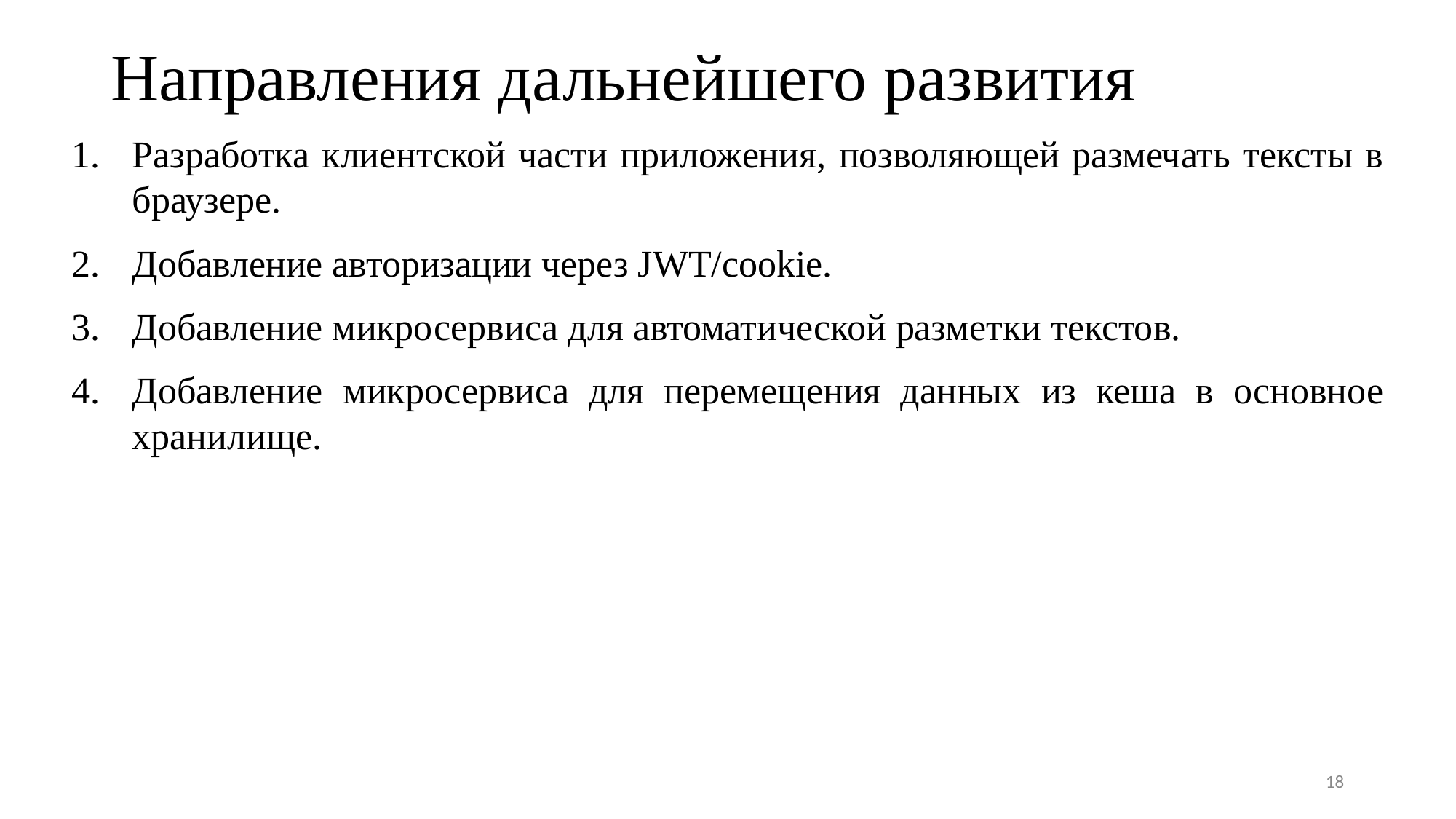

# Направления дальнейшего развития
Разработка клиентской части приложения, позволяющей размечать тексты в браузере.
Добавление авторизации через JWT/cookie.
Добавление микросервиса для автоматической разметки текстов.
Добавление микросервиса для перемещения данных из кеша в основное хранилище.
18